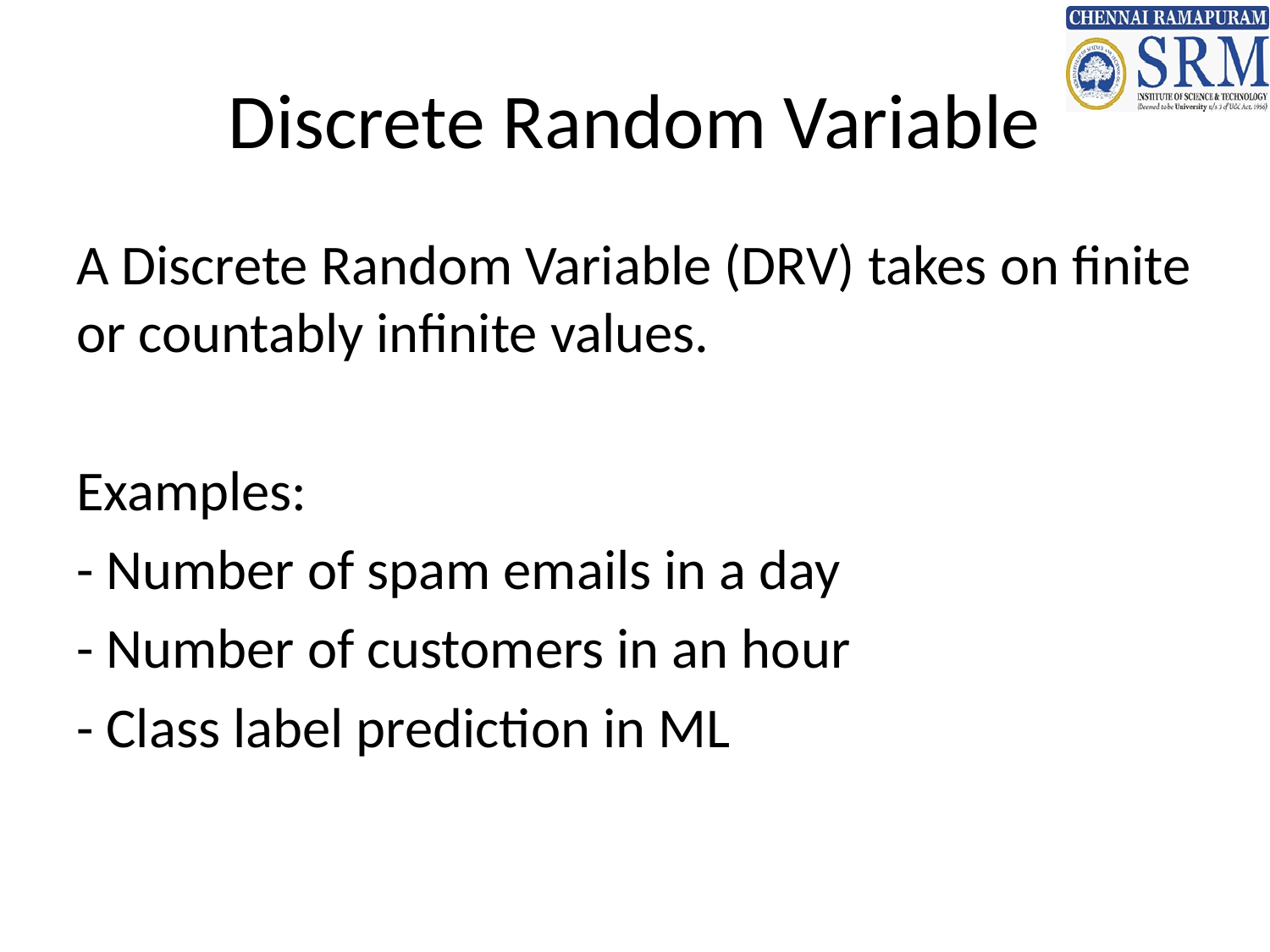

# Discrete Random Variable
A Discrete Random Variable (DRV) takes on finite or countably infinite values.

Examples:
- Number of spam emails in a day
- Number of customers in an hour
- Class label prediction in ML